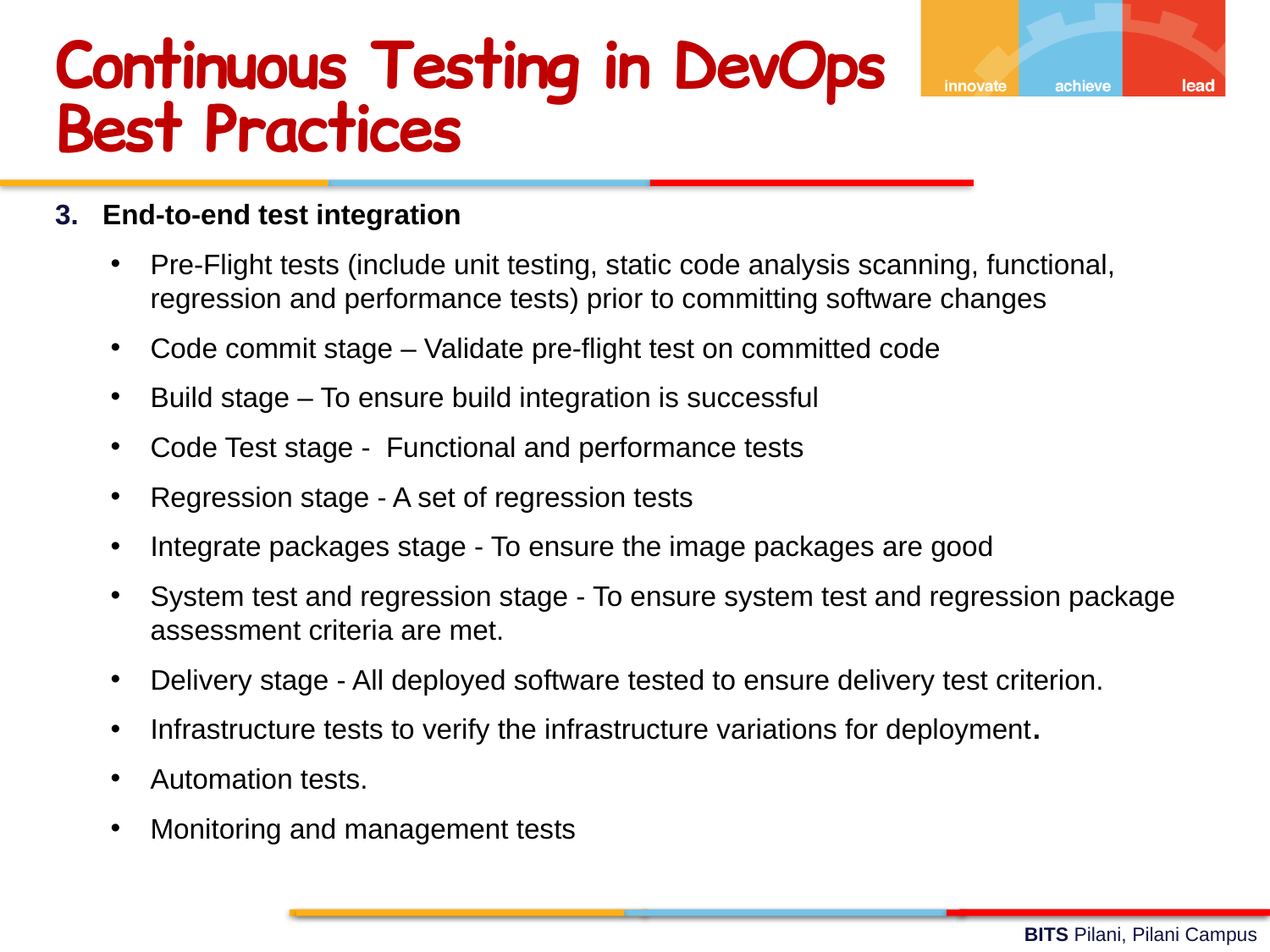

Continuous Testing in DevOps
Best Practices
End-to-end test integration
Pre-Flight tests (include unit testing, static code analysis scanning, functional, regression and performance tests) prior to committing software changes
Code commit stage – Validate pre-flight test on committed code
Build stage – To ensure build integration is successful
Code Test stage -  Functional and performance tests
Regression stage - A set of regression tests
Integrate packages stage - To ensure the image packages are good
System test and regression stage - To ensure system test and regression package assessment criteria are met.
Delivery stage - All deployed software tested to ensure delivery test criterion.
Infrastructure tests to verify the infrastructure variations for deployment.
Automation tests.
Monitoring and management tests